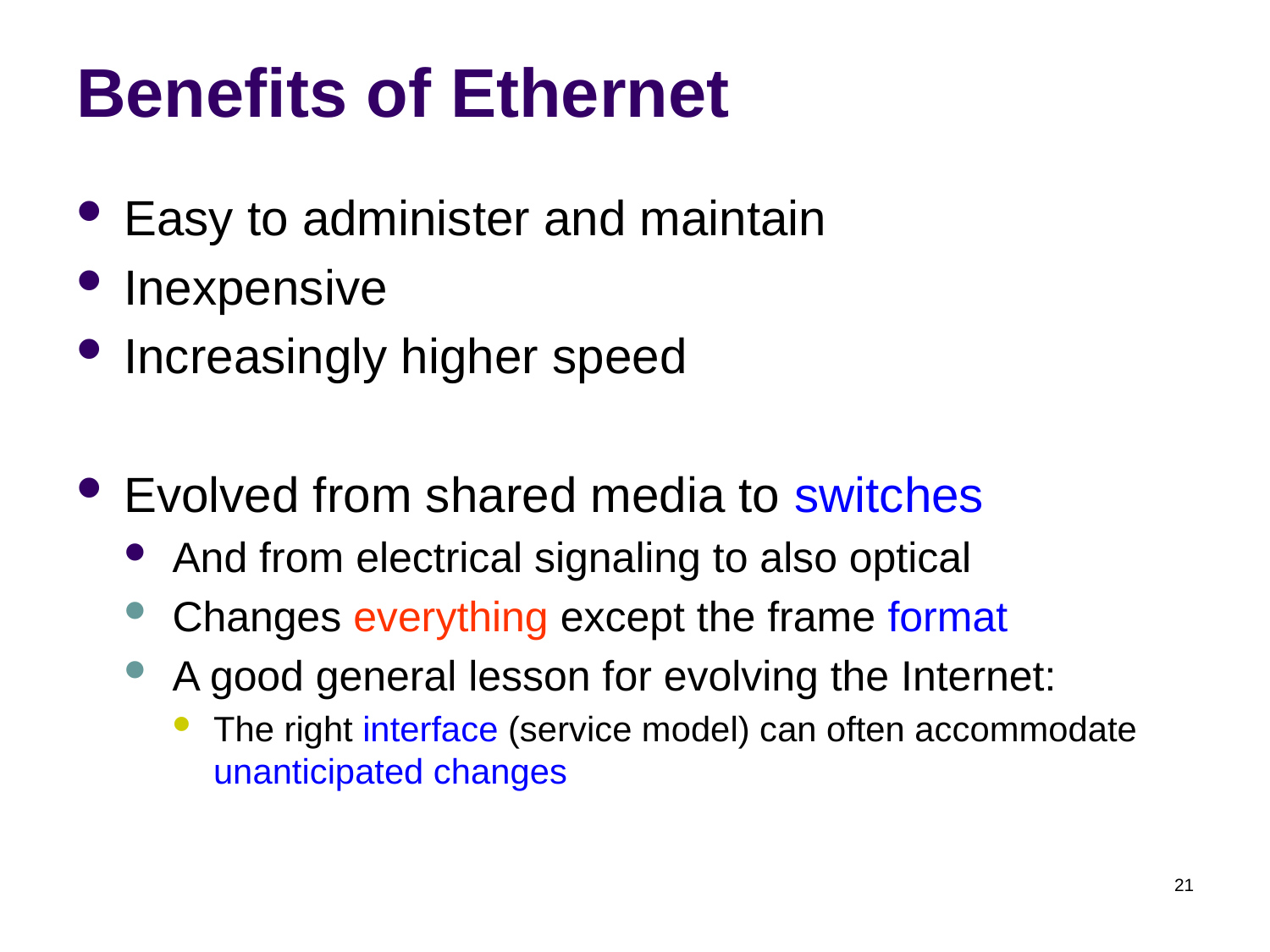

# Benefits of Ethernet
Easy to administer and maintain
Inexpensive
Increasingly higher speed

Evolved from shared media to switches
And from electrical signaling to also optical
Changes everything except the frame format
A good general lesson for evolving the Internet:
The right interface (service model) can often accommodate unanticipated changes
21